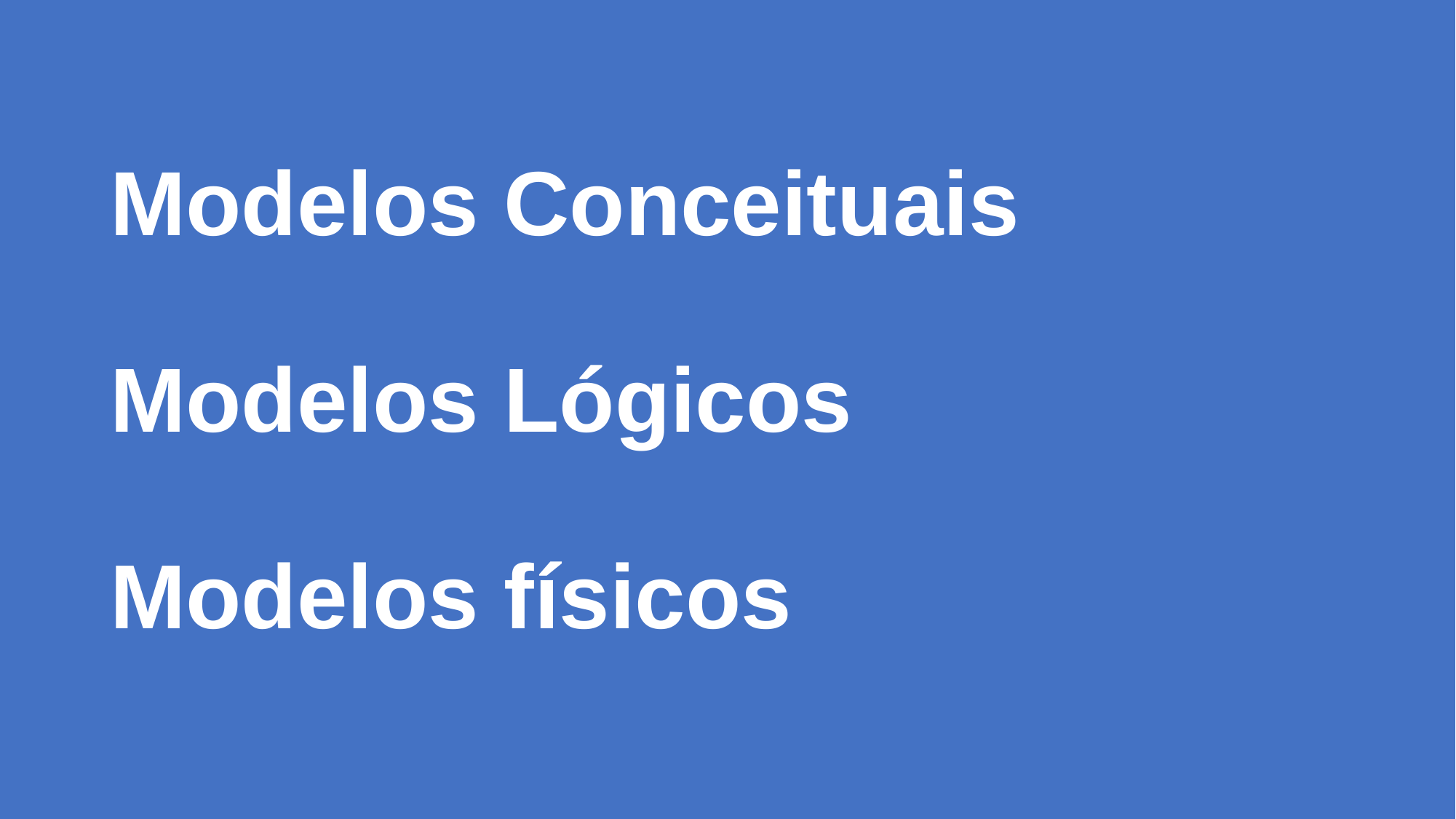

# Modelos Conceituais Modelos Lógicos Modelos físicos